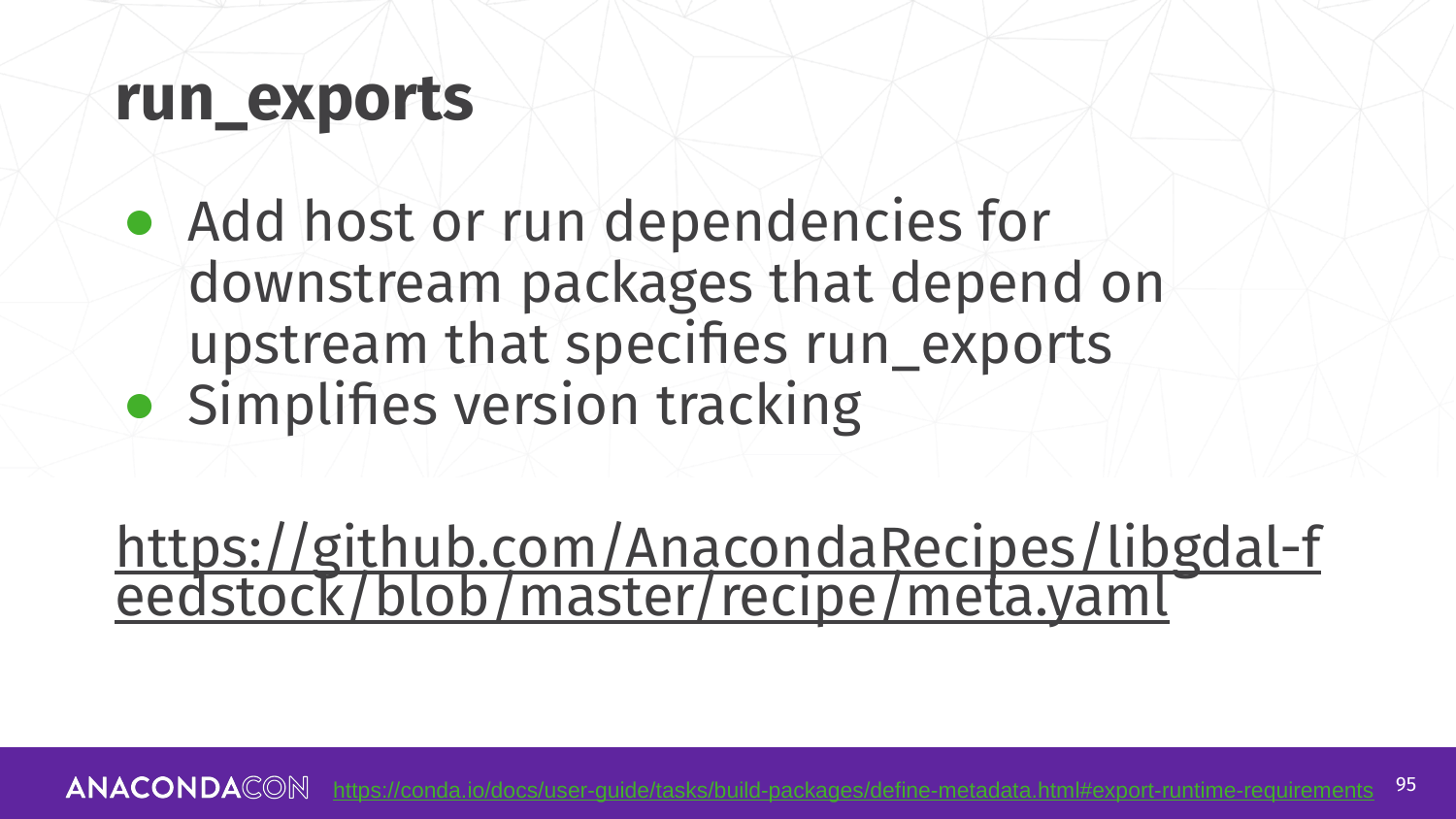

# run_exports
Add host or run dependencies for downstream packages that depend on upstream that specifies run_exports
Simplifies version tracking
https://github.com/AnacondaRecipes/libgdal-feedstock/blob/master/recipe/meta.yaml
95
https://conda.io/docs/user-guide/tasks/build-packages/define-metadata.html#export-runtime-requirements